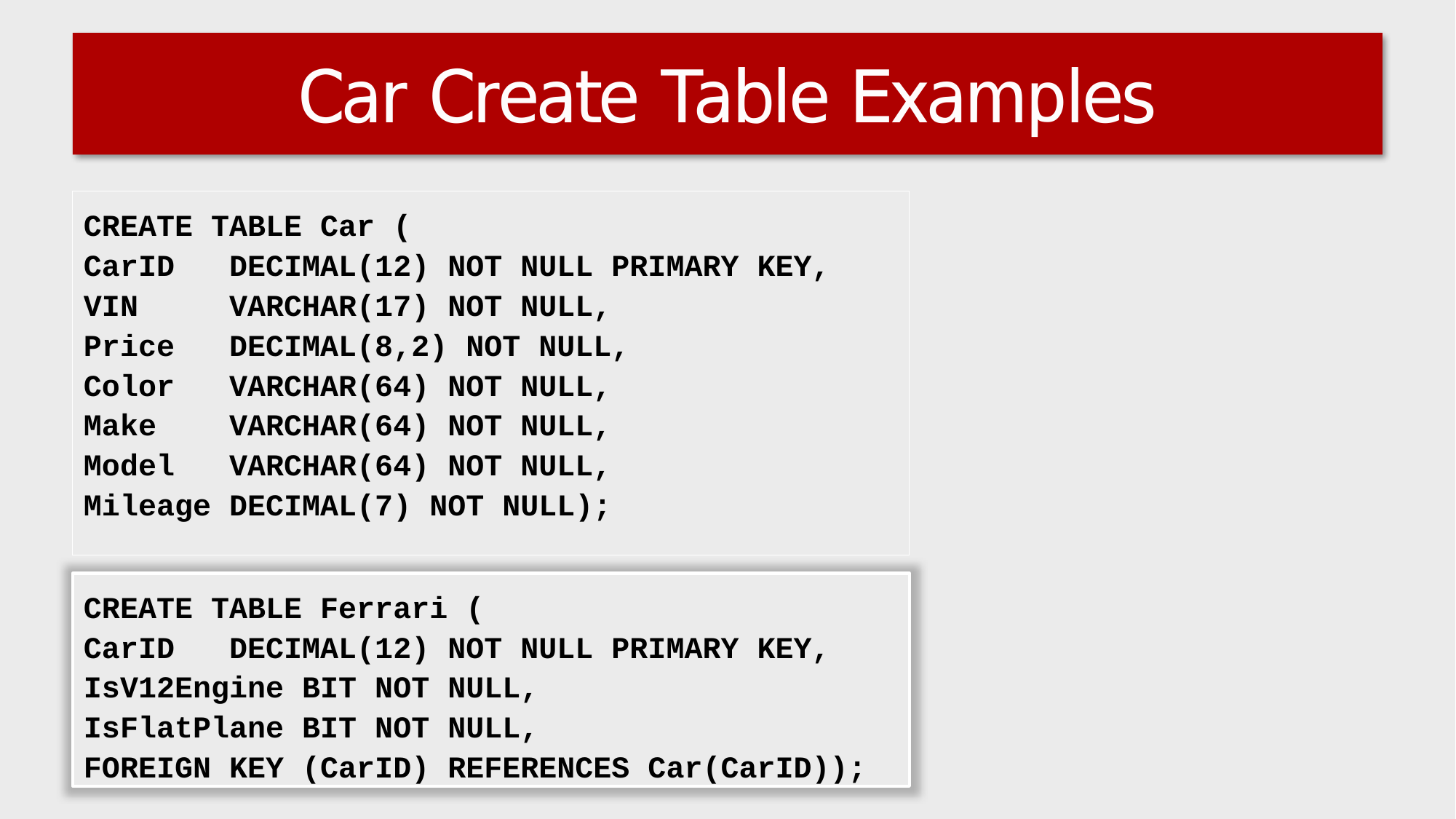

# Car Create Table Examples
CREATE TABLE Car (
CarID   DECIMAL(12) NOT NULL PRIMARY KEY,
VIN     VARCHAR(17) NOT NULL,
Price   DECIMAL(8,2) NOT NULL,
Color   VARCHAR(64) NOT NULL,
Make    VARCHAR(64) NOT NULL,
Model   VARCHAR(64) NOT NULL,
Mileage DECIMAL(7) NOT NULL);
CREATE TABLE Ferrari (
CarID   DECIMAL(12) NOT NULL PRIMARY KEY,
IsV12Engine BIT NOT NULL,
IsFlatPlane BIT NOT NULL,
FOREIGN KEY (CarID) REFERENCES Car(CarID));